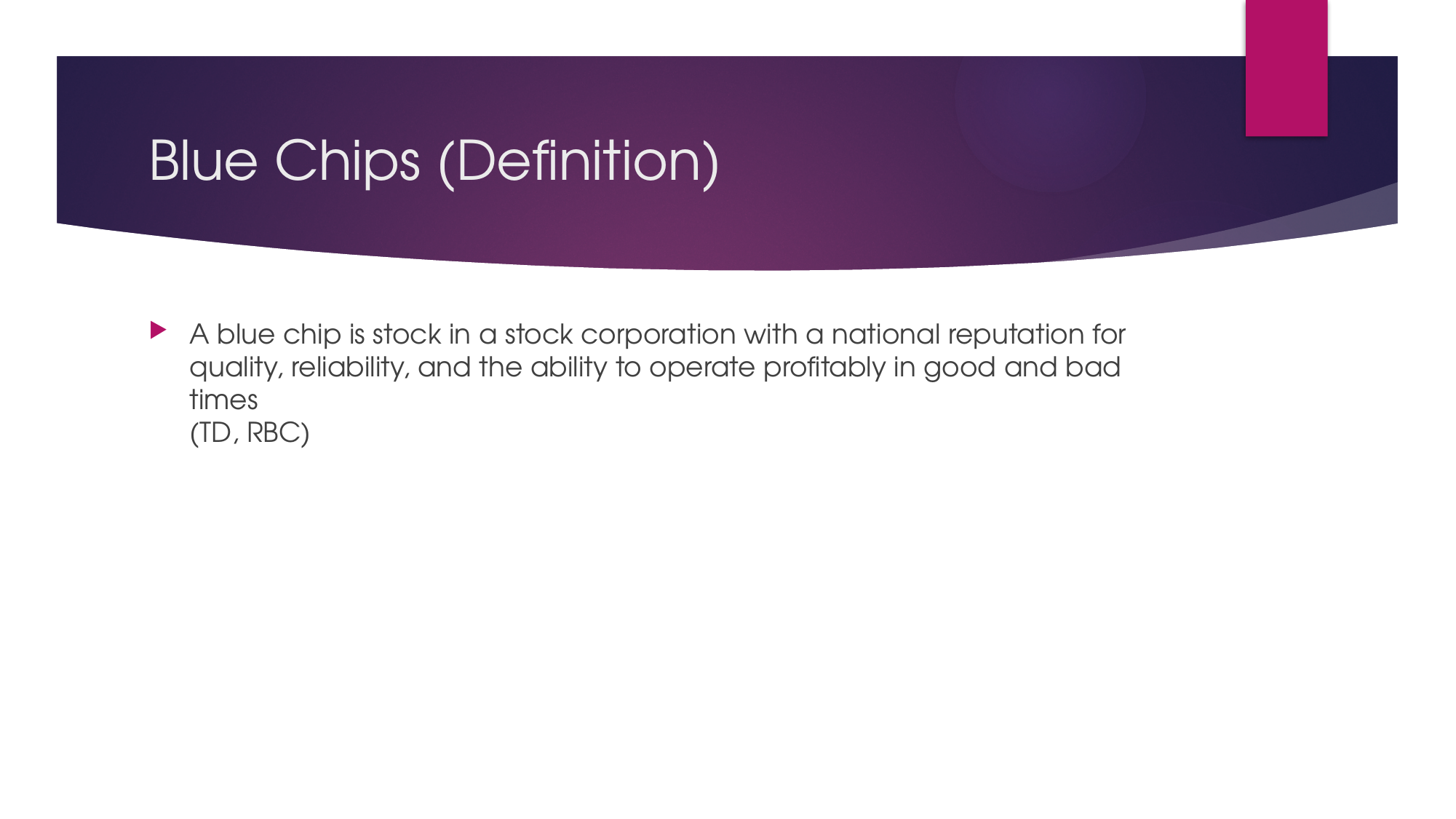

# Blue Chips (Definition)
A blue chip is stock in a stock corporation with a national reputation for quality, reliability, and the ability to operate profitably in good and bad times
(TD, RBC)